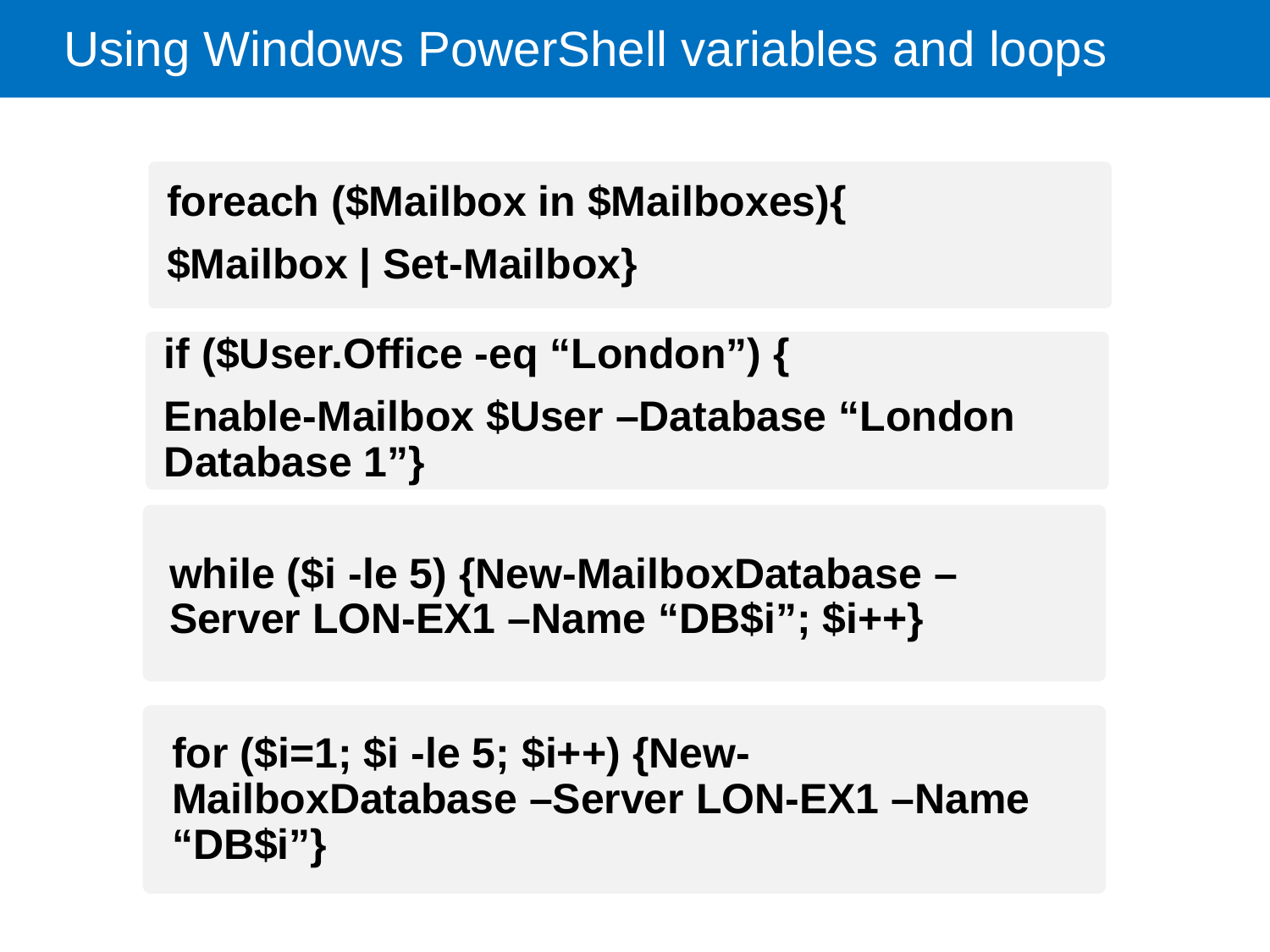

# Using Windows PowerShell variables and loops

foreach ($Mailbox in $Mailboxes){
$Mailbox | Set-Mailbox}

if ($User.Office -eq “London”) {
Enable-Mailbox $User –Database “London Database 1”}

while ($i -le 5) {New-MailboxDatabase –Server LON-EX1 –Name “DB$i”; $i++}

for ($i=1; $i -le 5; $i++) {New-MailboxDatabase –Server LON-EX1 –Name “DB$i”}